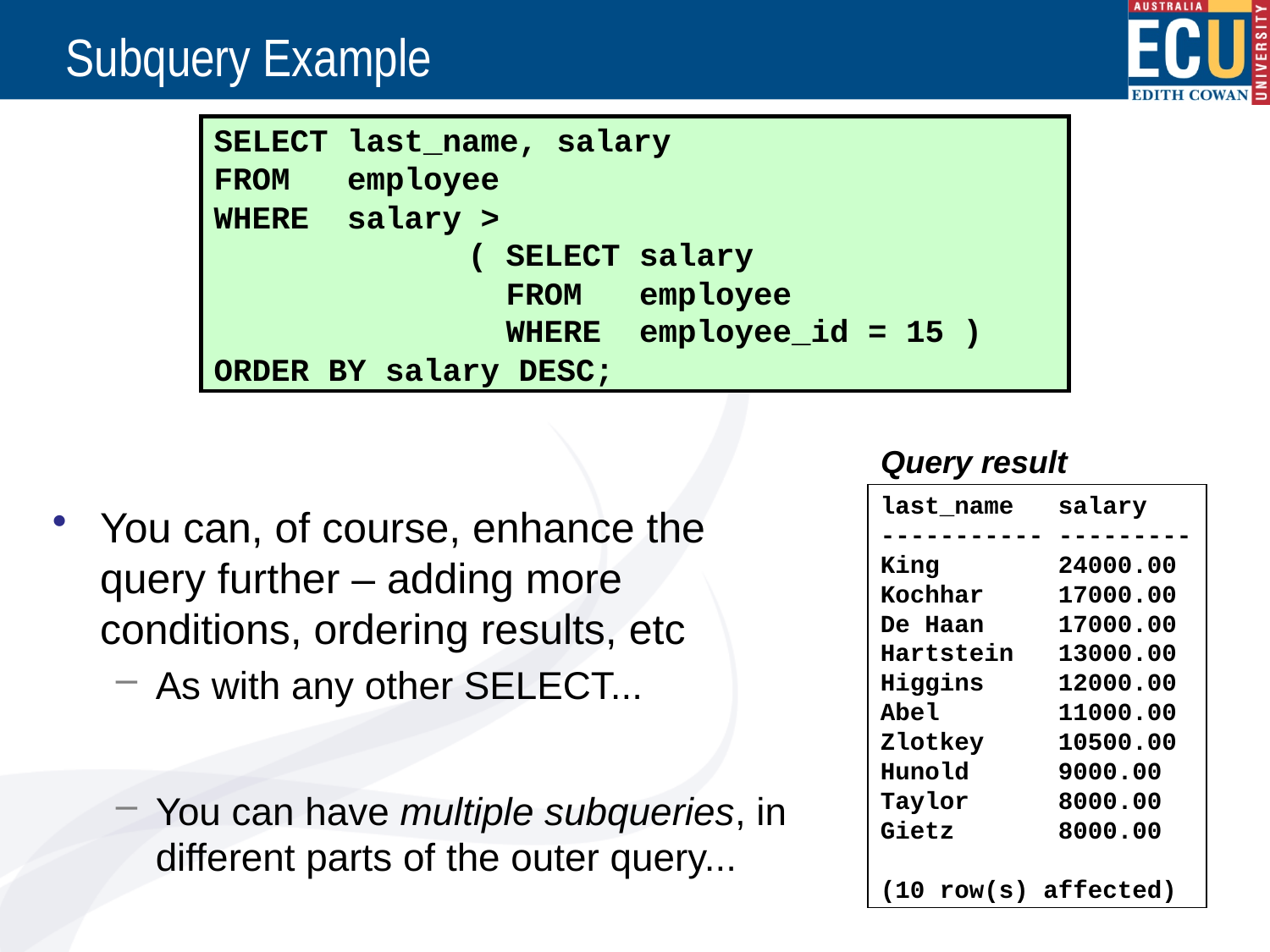

# Subquery Example
SELECT last_name, salary
FROM   employee
WHERE  salary >
 		( SELECT salary
		  FROM   employee
		  WHERE  employee_id = 15 );
SELECT last_name, salary
FROM   employee
WHERE  salary >
 		( SELECT salary
		  FROM   employee
		  WHERE  employee_id = 15 )
ORDER BY salary DESC;

You can, of course, enhance the query further – adding more conditions, ordering results, etc
As with any other SELECT...

You can have multiple subqueries, in different parts of the outer query...
Query result
last_name   salary
----------- ---------
King        24000.00
Kochhar     17000.00
De Haan     17000.00
Hunold      9000.00
Zlotkey     10500.00
Abel        11000.00
Taylor      8600.00
Hartstein   13000.00
Higgins     12000.00
Gietz       8300.00

(10 row(s) affected)
last_name   salary
----------- ---------
King        24000.00
Kochhar     17000.00
De Haan     17000.00
Hartstein   13000.00
Higgins     12000.00
Abel        11000.00
Zlotkey     10500.00
Hunold      9000.00
Taylor      8000.00
Gietz       8000.00

(10 row(s) affected)